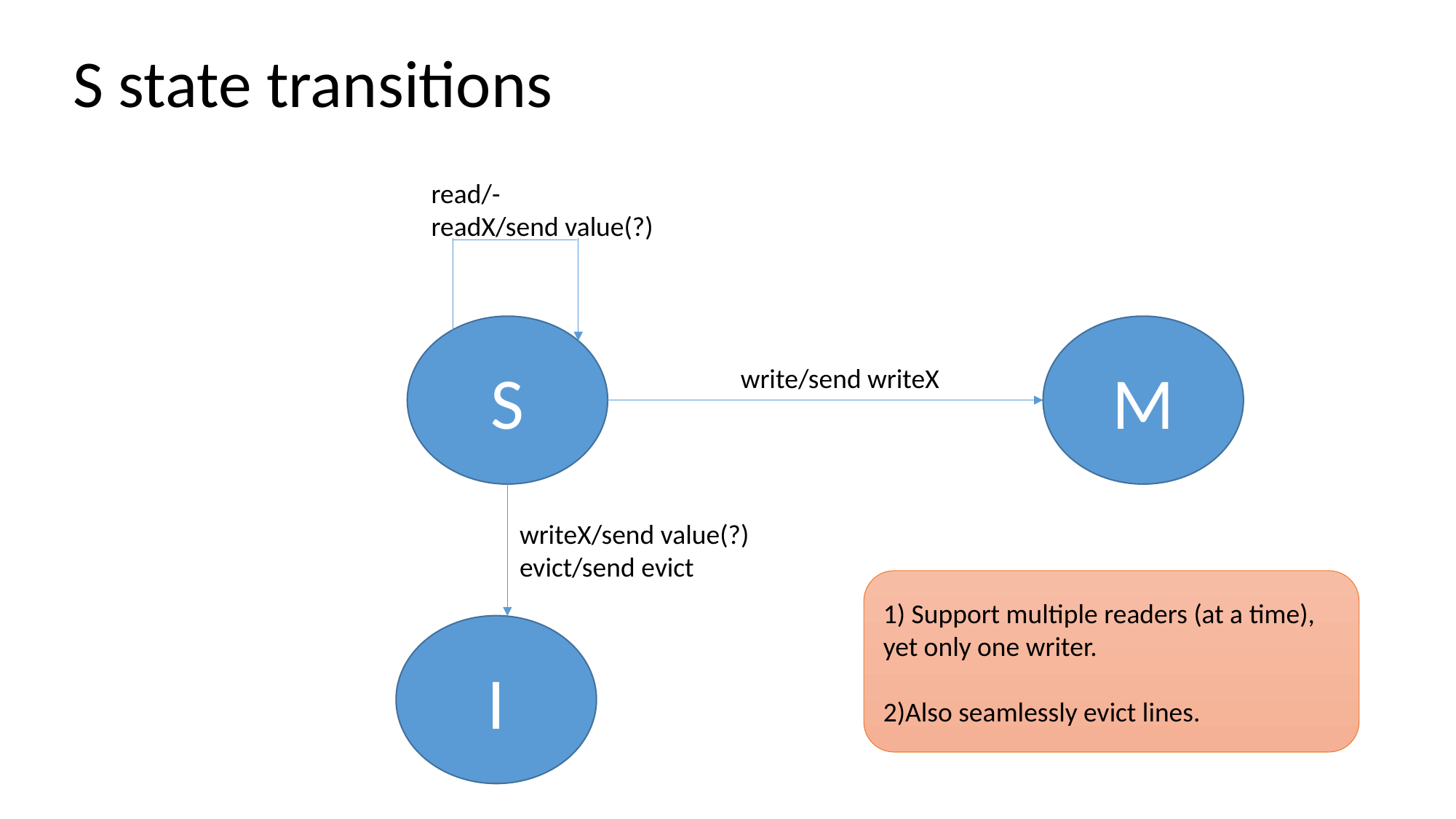

# S state transitions
read/-
readX/send value(?)
M
S
write/send writeX
writeX/send value(?)
evict/send evict
1) Support multiple readers (at a time), yet only one writer.

2)Also seamlessly evict lines.
I